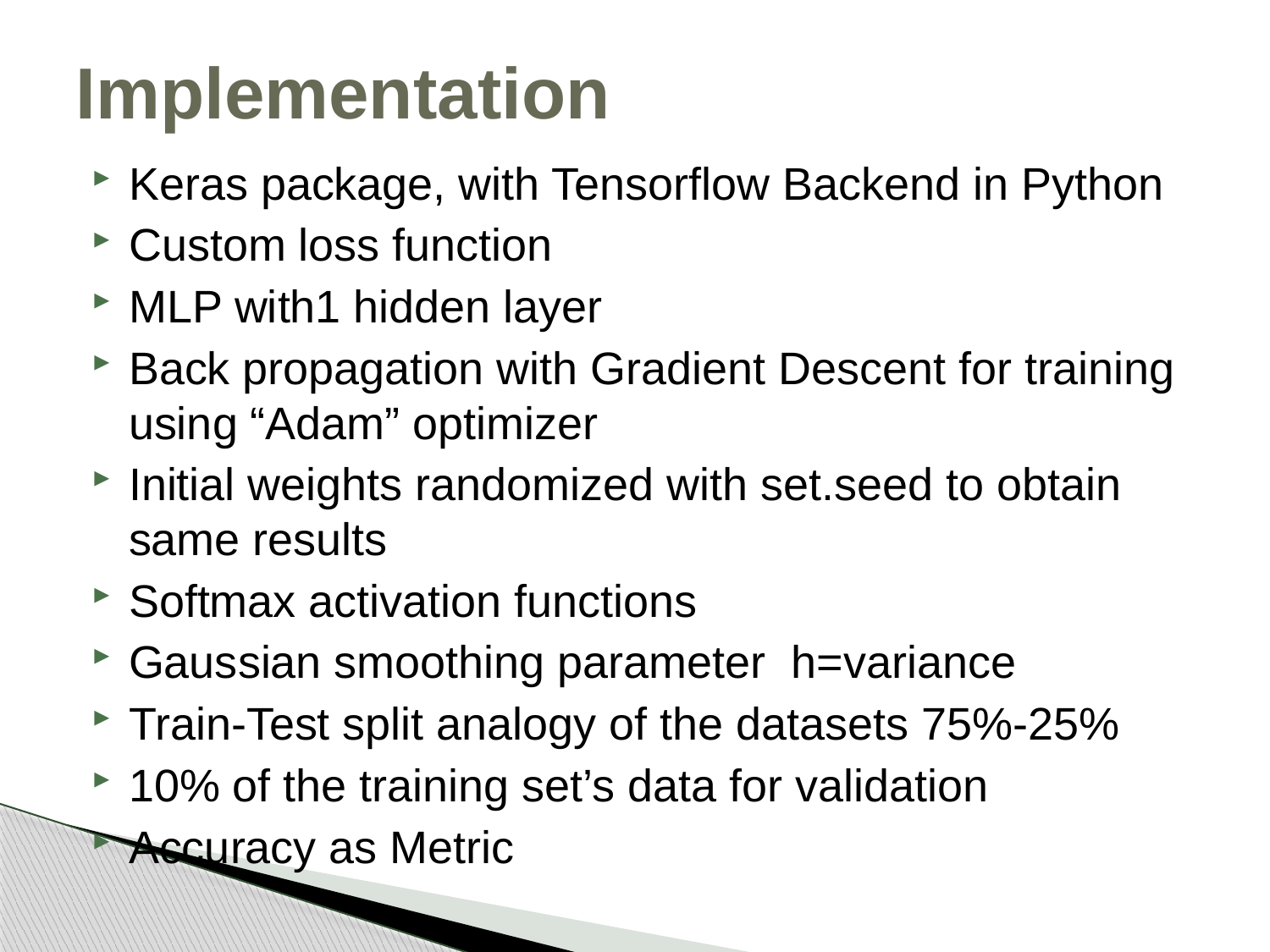

# Implementation
Keras package, with Tensorflow Backend in Python
Custom loss function
MLP with1 hidden layer
Back propagation with Gradient Descent for training using “Adam” optimizer
Initial weights randomized with set.seed to obtain same results
Softmax activation functions
Gaussian smoothing parameter  h=variance
Train-Test split analogy of the datasets 75%-25%
10% of the training set’s data for validation
Accuracy as Metric